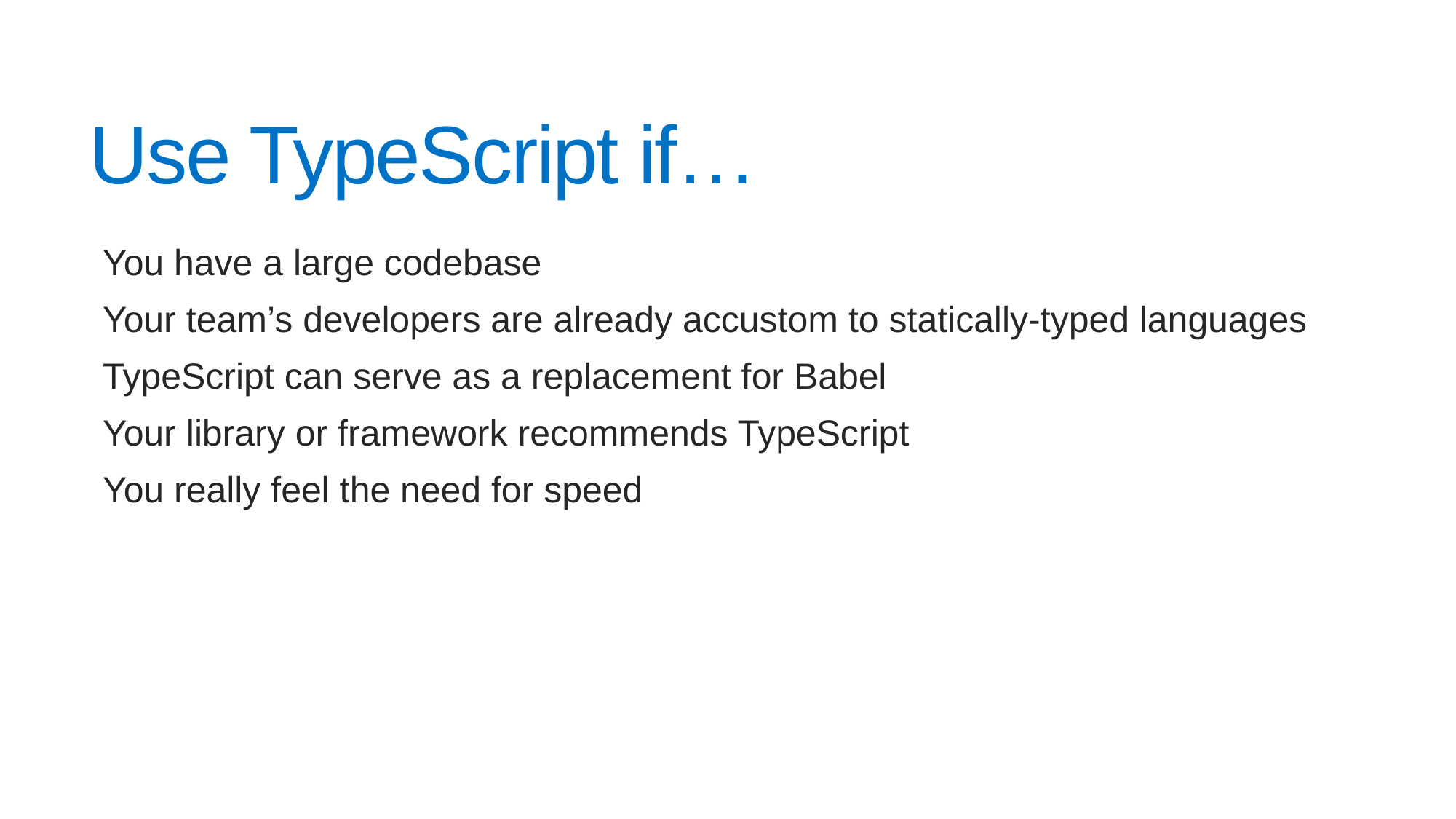

# Use TypeScript if…
You have a large codebase
Your team’s developers are already accustom to statically-typed languages
TypeScript can serve as a replacement for Babel
Your library or framework recommends TypeScript
You really feel the need for speed